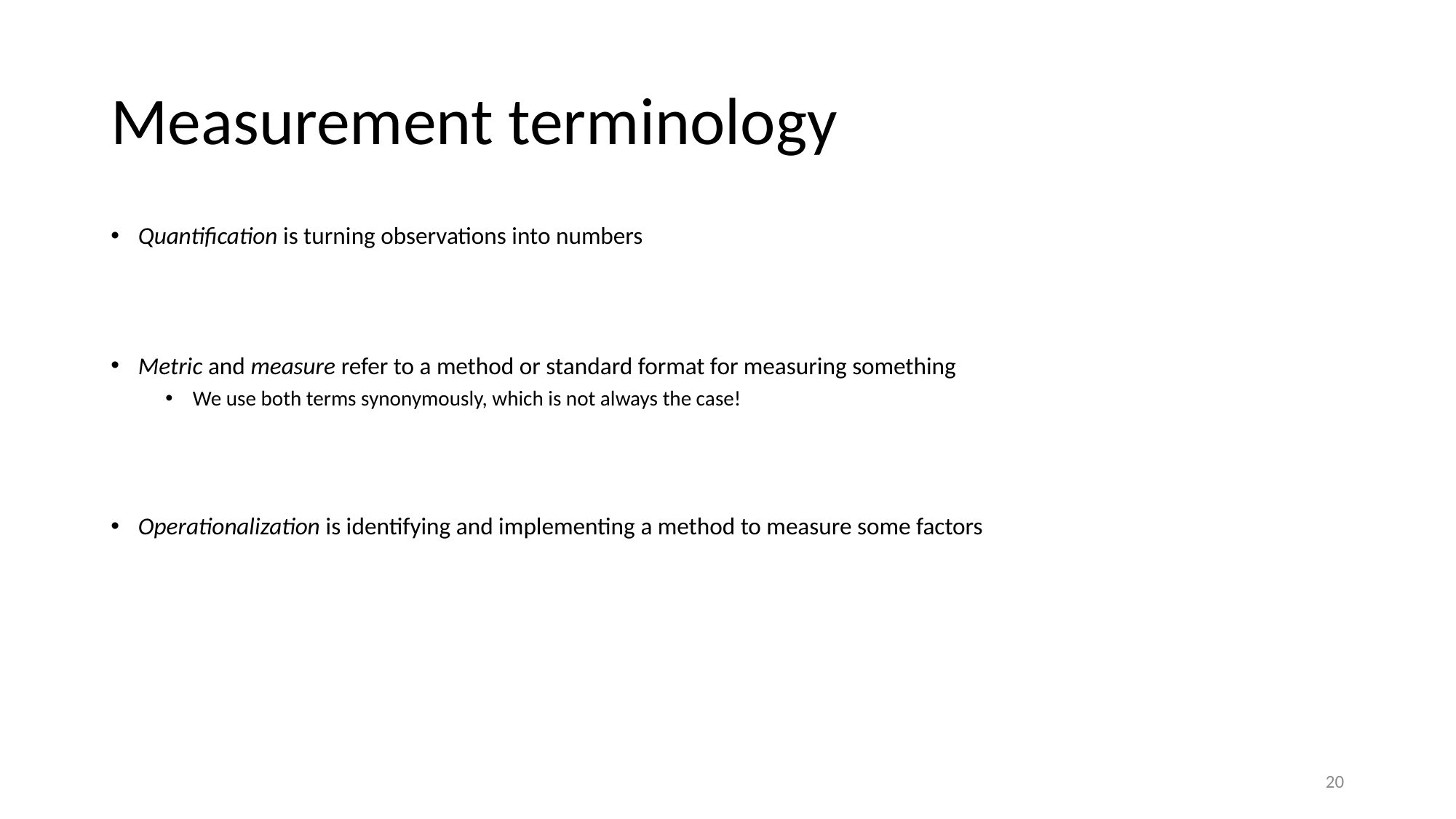

# Measurement terminology
Quantification is turning observations into numbers

Metric and measure refer to a method or standard format for measuring something
We use both terms synonymously, which is not always the case!

Operationalization is identifying and implementing a method to measure some factors

20